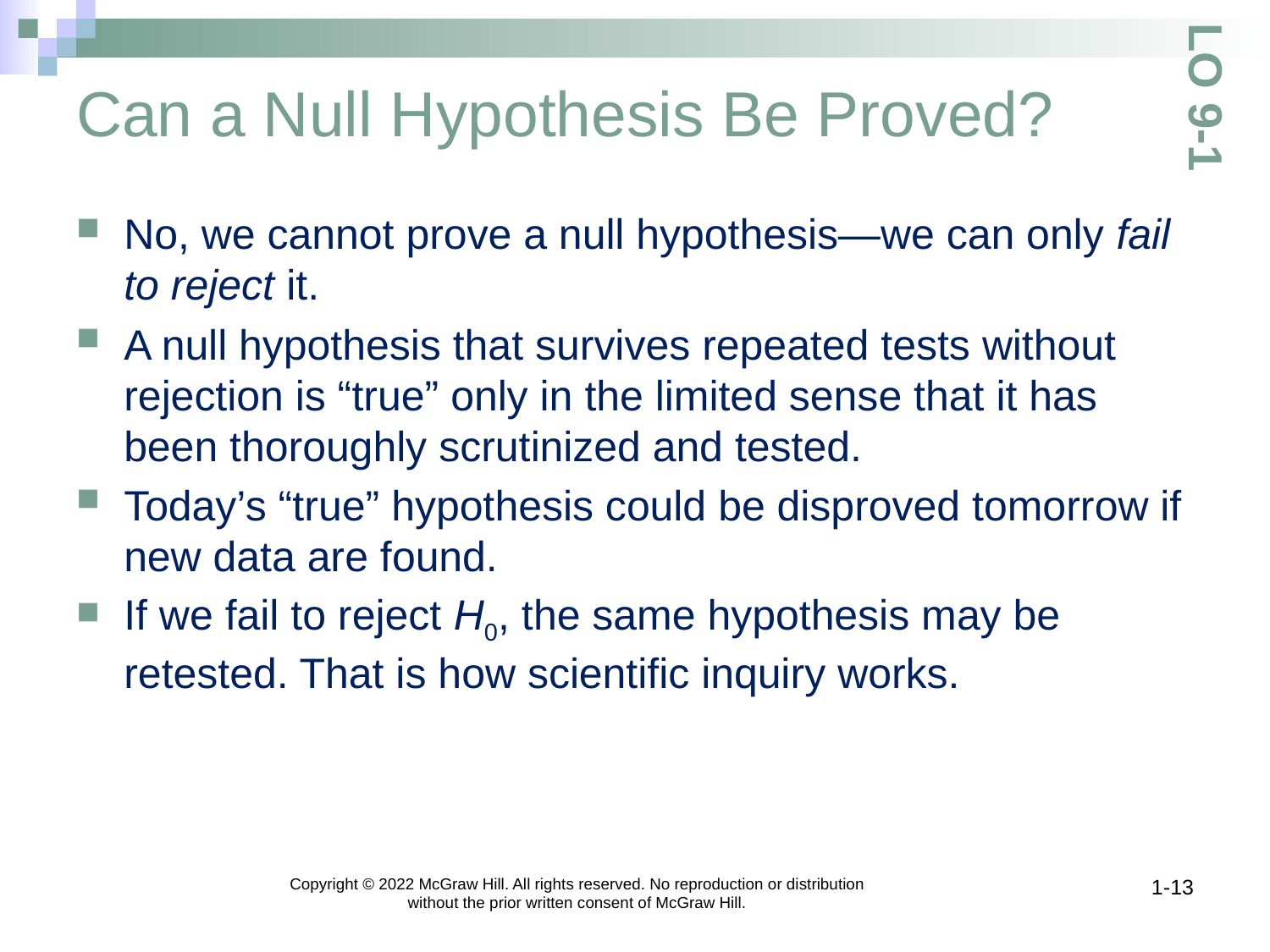

# Can a Null Hypothesis Be Proved?
LO 9-1
No, we cannot prove a null hypothesis—we can only fail to reject it.
A null hypothesis that survives repeated tests without rejection is “true” only in the limited sense that it has been thoroughly scrutinized and tested.
Today’s “true” hypothesis could be disproved tomorrow if new data are found.
If we fail to reject H0, the same hypothesis may be retested. That is how scientific inquiry works.
Copyright © 2022 McGraw Hill. All rights reserved. No reproduction or distribution without the prior written consent of McGraw Hill.
1-13